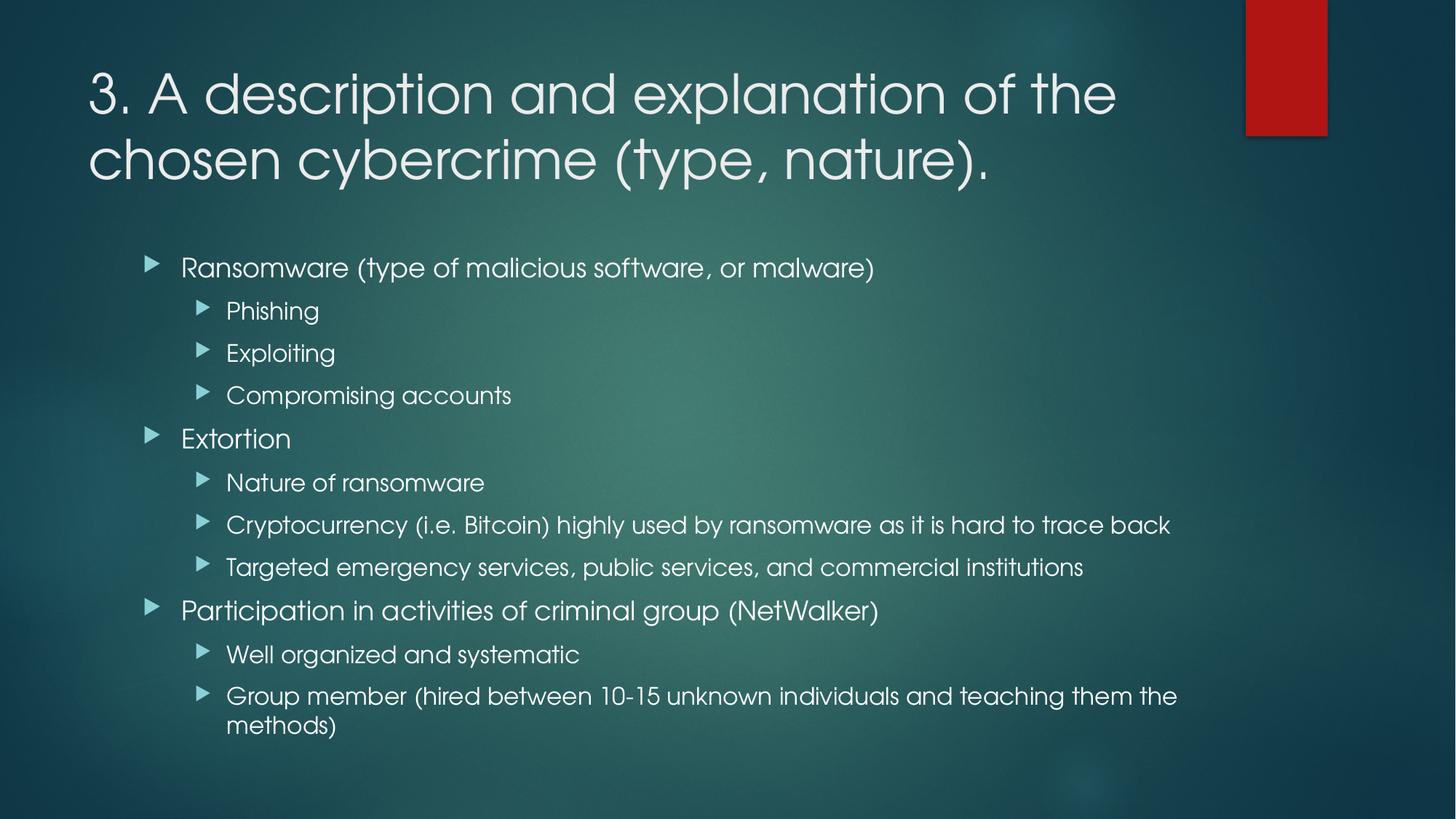

# 3. A description and explanation of the chosen cybercrime (type, nature).
Ransomware (type of malicious software, or malware)
Phishing
Exploiting
Compromising accounts
Extortion
Nature of ransomware
Cryptocurrency (i.e. Bitcoin) highly used by ransomware as it is hard to trace back
Targeted emergency services, public services, and commercial institutions
Participation in activities of criminal group (NetWalker)
Well organized and systematic
Group member (hired between 10-15 unknown individuals and teaching them the methods)